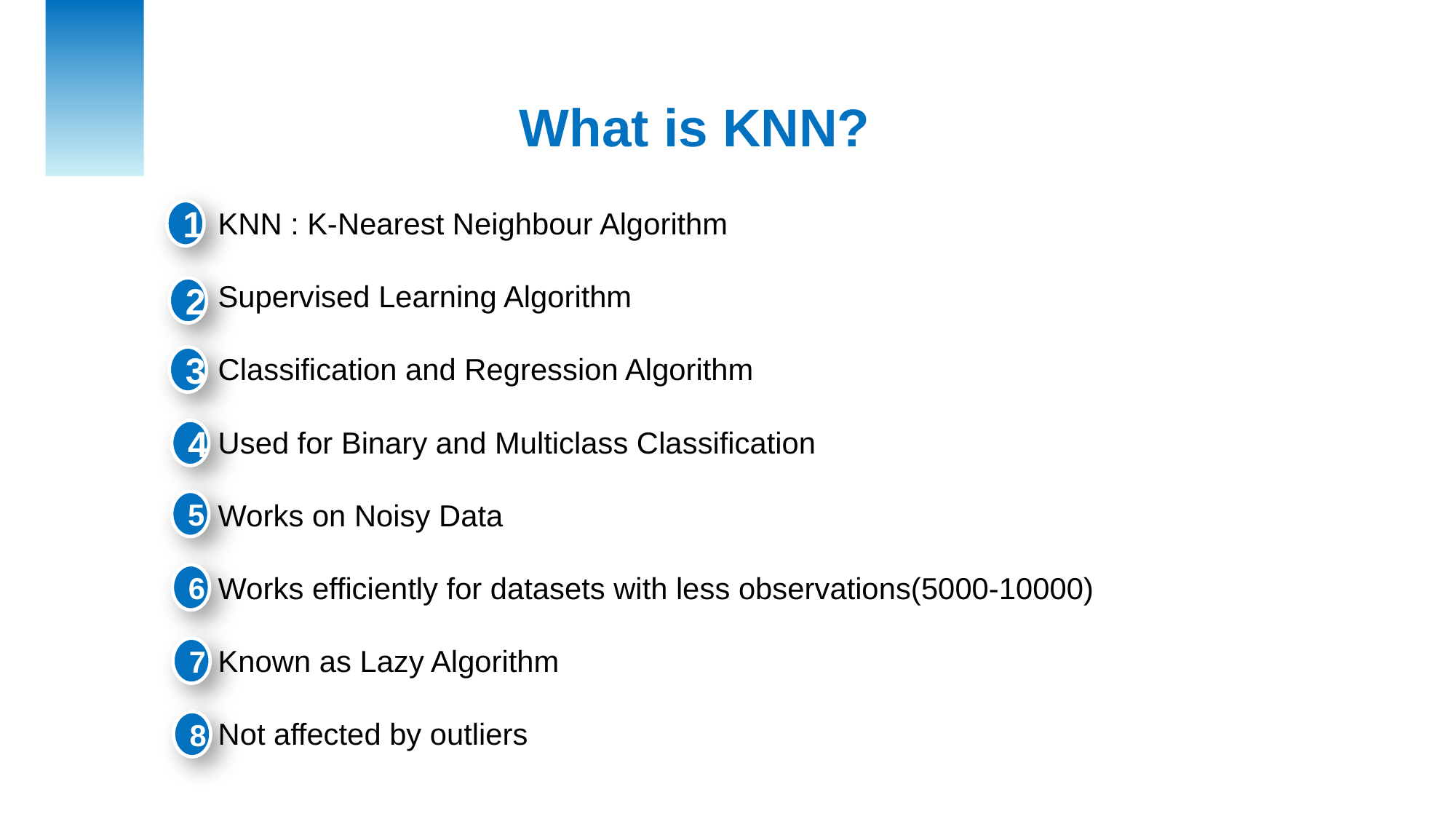

What is KNN?
KNN : K-Nearest Neighbour Algorithm

Supervised Learning Algorithm

Classification and Regression Algorithm

Used for Binary and Multiclass Classification

Works on Noisy Data

Works efficiently for datasets with less observations(5000-10000)

Known as Lazy Algorithm

Not affected by outliers

1
2

3
4
5

6
7
8